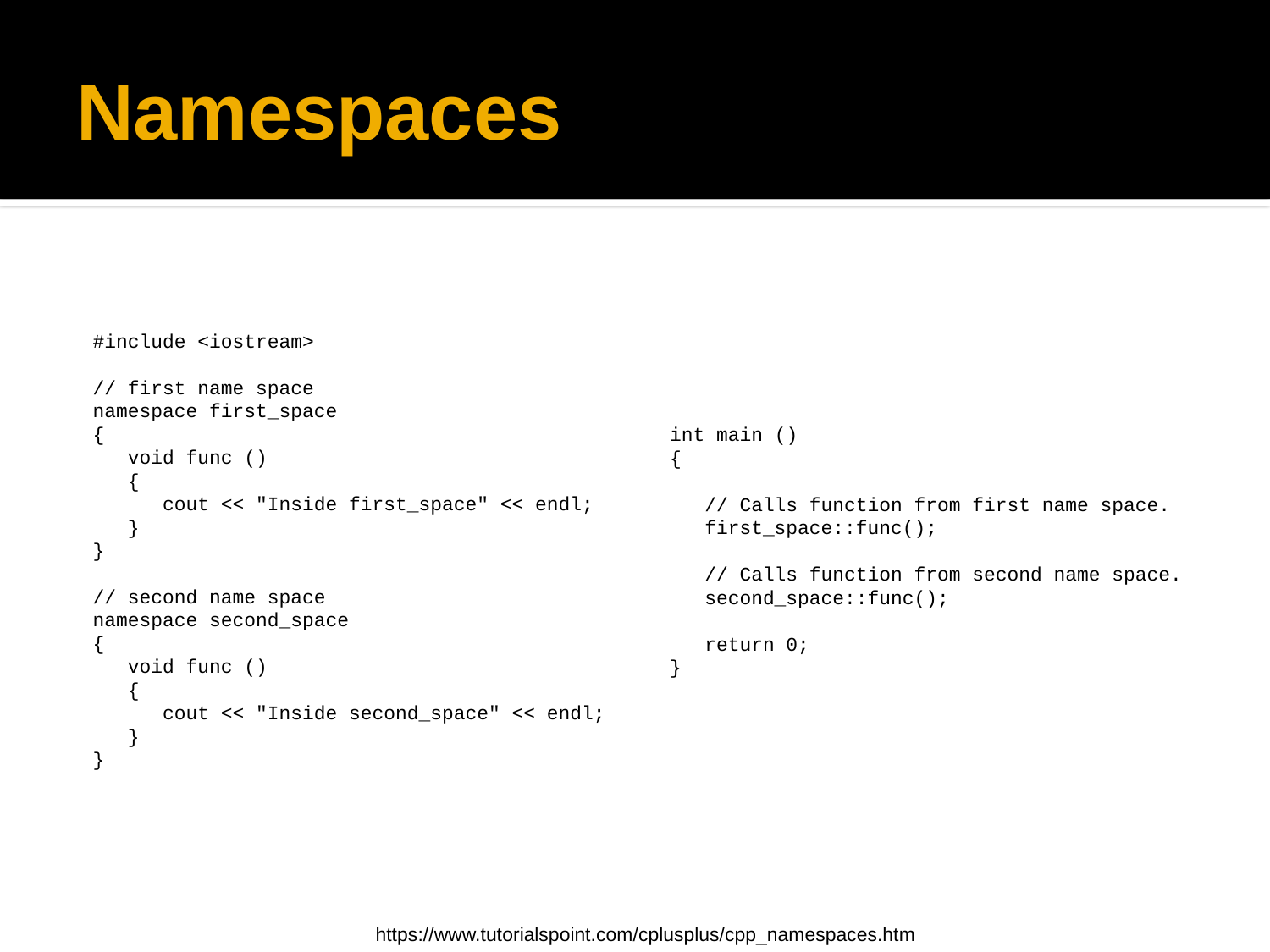

# Namespaces

#include <iostream>

// first name space
namespace first_space
{
   void func ()
   {
      cout << "Inside first_space" << endl;
   }
}

// second name space
namespace second_space
{
   void func ()
   {
      cout << "Inside second_space" << endl;
   }
}

int main ()
{

   // Calls function from first name space.
   first_space::func();

   // Calls function from second name space.
   second_space::func();

   return 0;
}

https://www.tutorialspoint.com/cplusplus/cpp_namespaces.htm